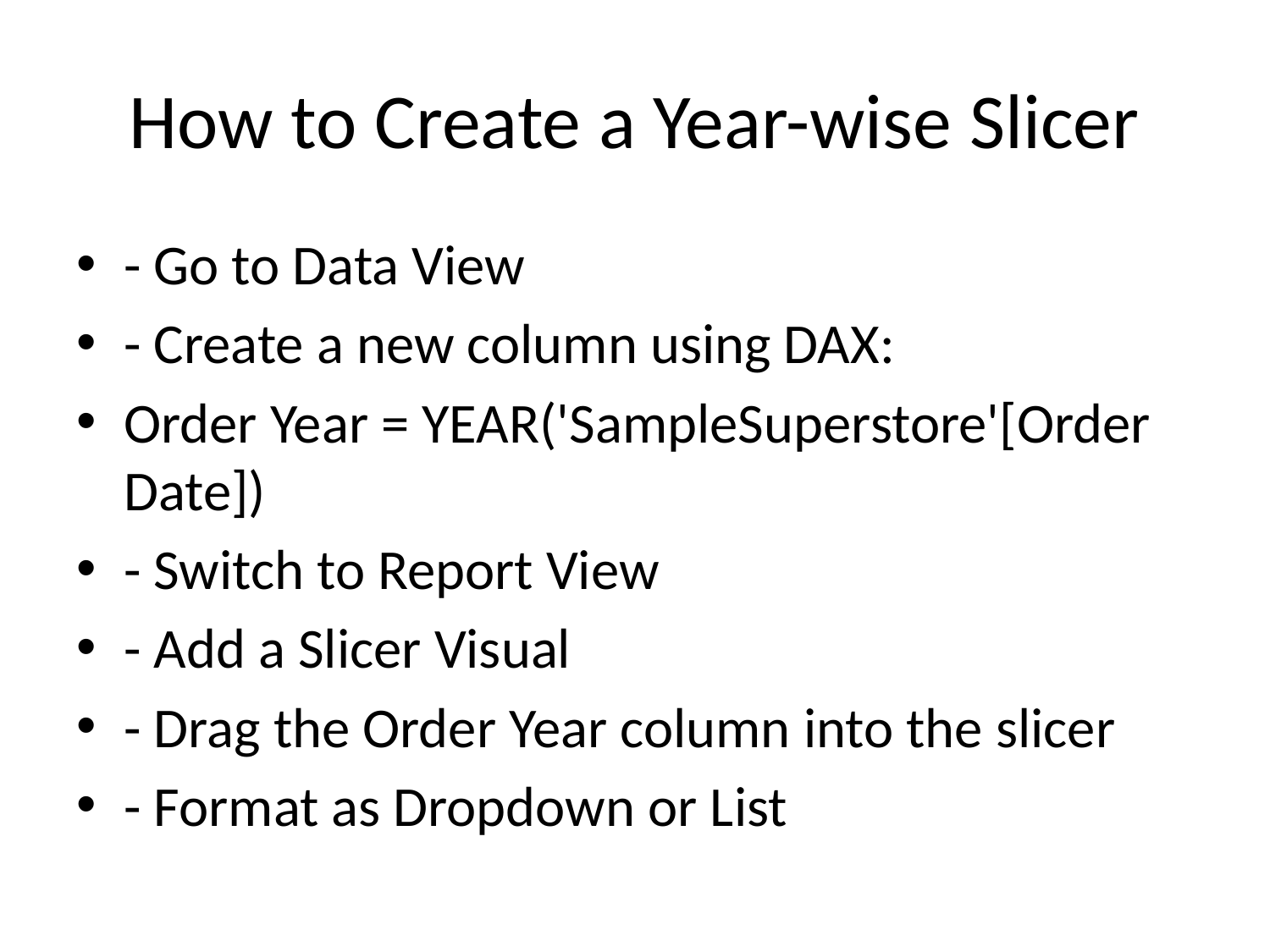

# How to Create a Year-wise Slicer
- Go to Data View
- Create a new column using DAX:
Order Year = YEAR('SampleSuperstore'[Order Date])
- Switch to Report View
- Add a Slicer Visual
- Drag the Order Year column into the slicer
- Format as Dropdown or List